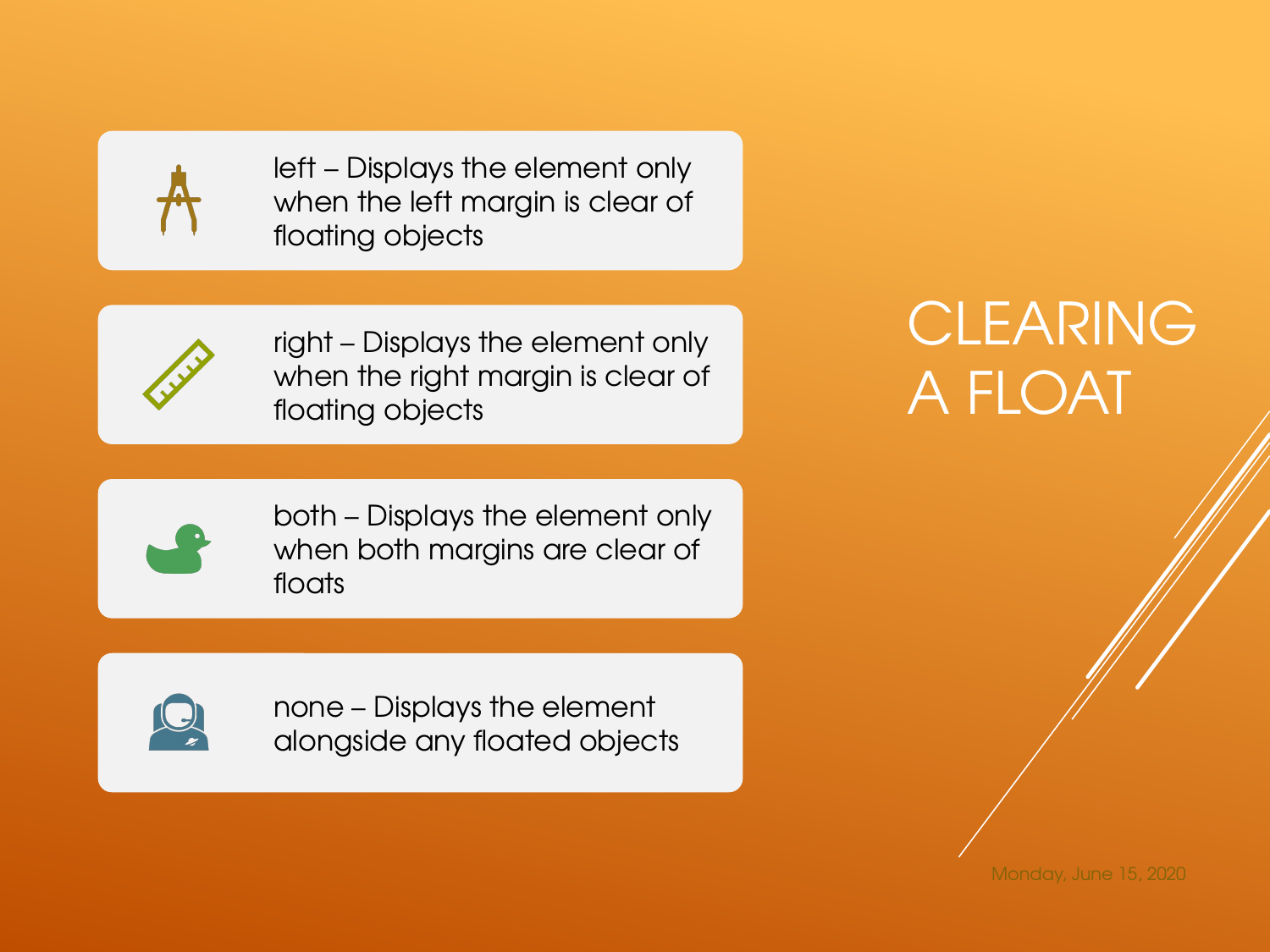

left – Displays the element only when the left margin is clear of floating objects
right – Displays the element only when the right margin is clear of floating objects
both – Displays the element only when both margins are clear of floats
none – Displays the element alongside any floated objects
# Clearing a Float
23
Monday, June 15, 2020